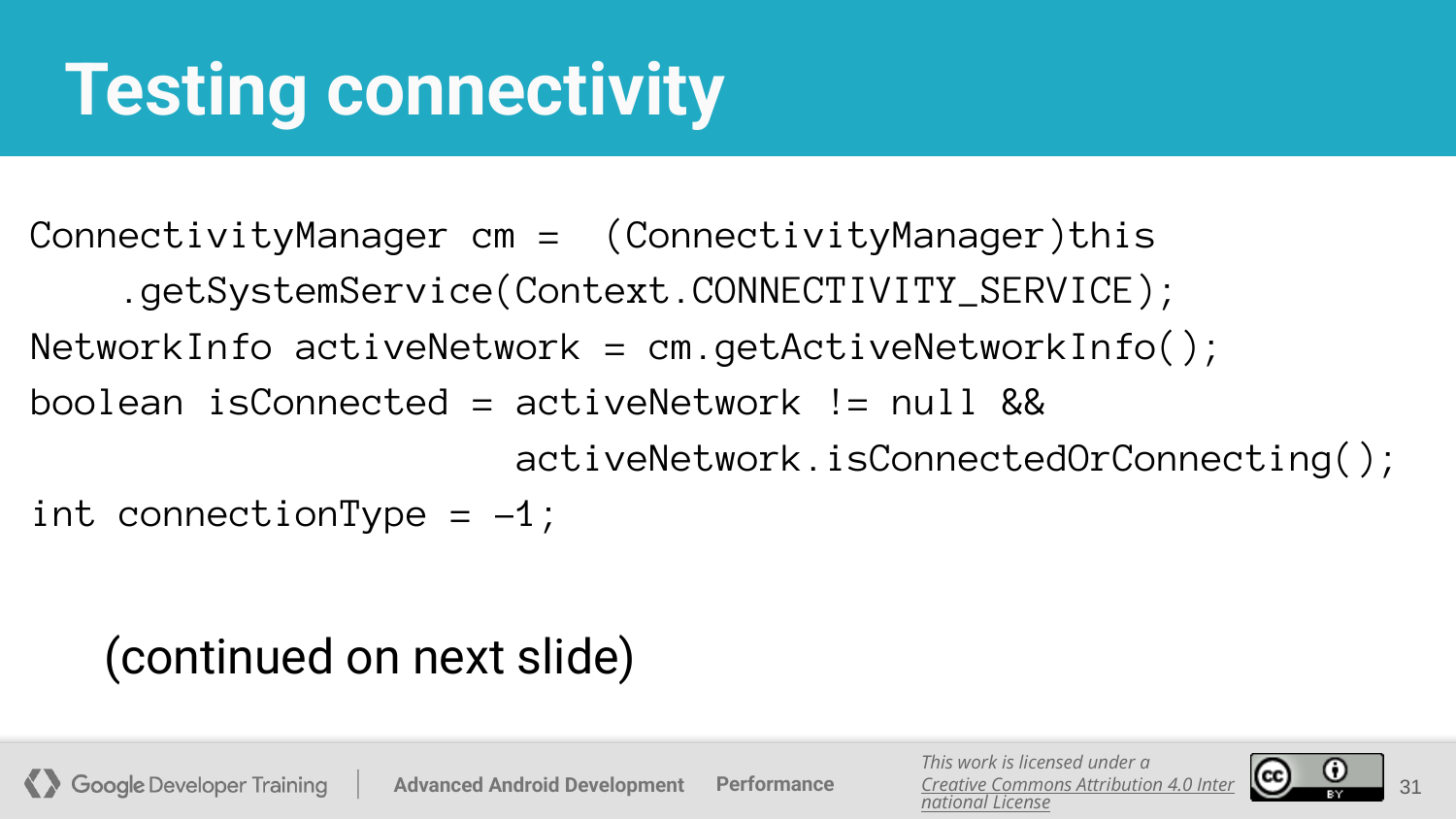

# Testing connectivity

ConnectivityManager cm =  (ConnectivityManager)this
    .getSystemService(Context.CONNECTIVITY_SERVICE);
NetworkInfo activeNetwork = cm.getActiveNetworkInfo();
boolean isConnected = activeNetwork != null &&
                      activeNetwork.isConnectedOrConnecting();
int connectionType = -1;

(continued on next slide)
31